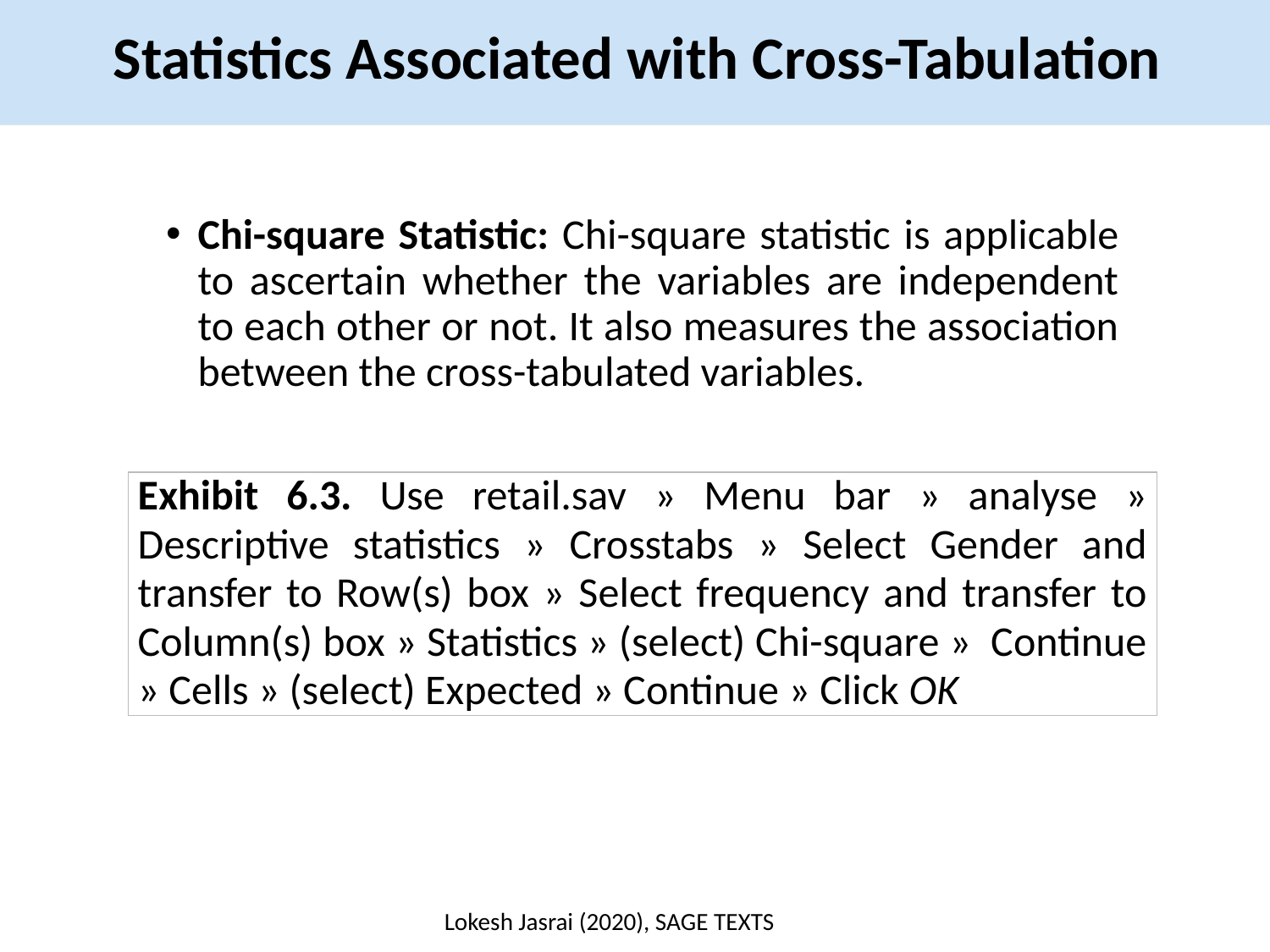

Statistics Associated with Cross-Tabulation
Chi-square Statistic: Chi-square statistic is applicable to ascertain whether the variables are independent to each other or not. It also measures the association between the cross-tabulated variables.
| Exhibit 6.3. Use retail.sav » Menu bar » analyse » Descriptive statistics » Crosstabs » Select Gender and transfer to Row(s) box » Select frequency and transfer to Column(s) box » Statistics » (select) Chi-square » Continue » Cells » (select) Expected » Continue » Click OK |
| --- |
Lokesh Jasrai (2020), SAGE TEXTS